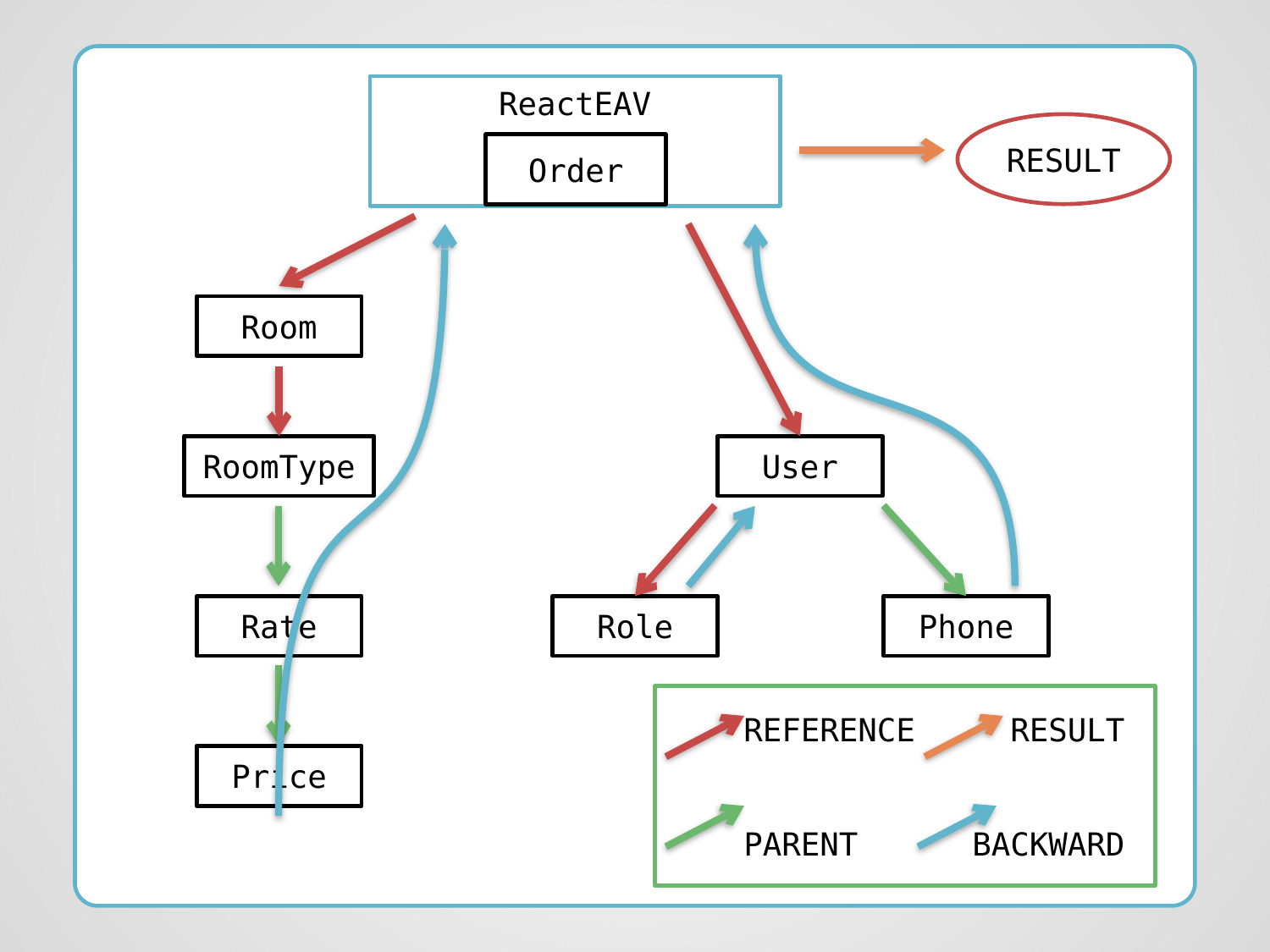

ReactEAV

Order
RESULT
Room
RoomType
User
Rate
Role
Phone
    REFERENCE     RESULT

    PARENT      BACKWARD
Price